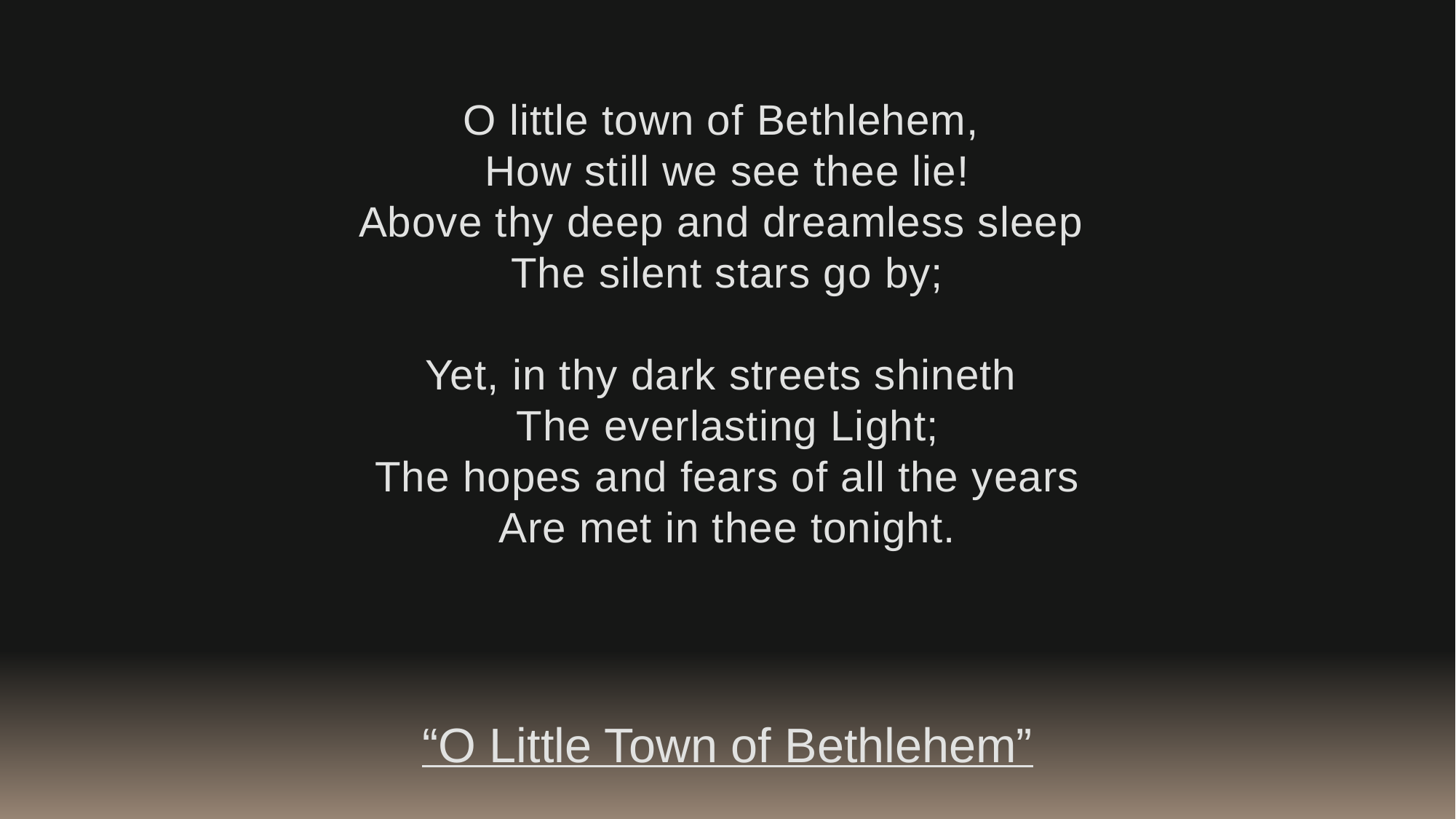

O little town of Bethlehem,
How still we see thee lie!
Above thy deep and dreamless sleep
The silent stars go by;

Yet, in thy dark streets shineth
The everlasting Light;
The hopes and fears of all the years
Are met in thee tonight.

“O Little Town of Bethlehem”